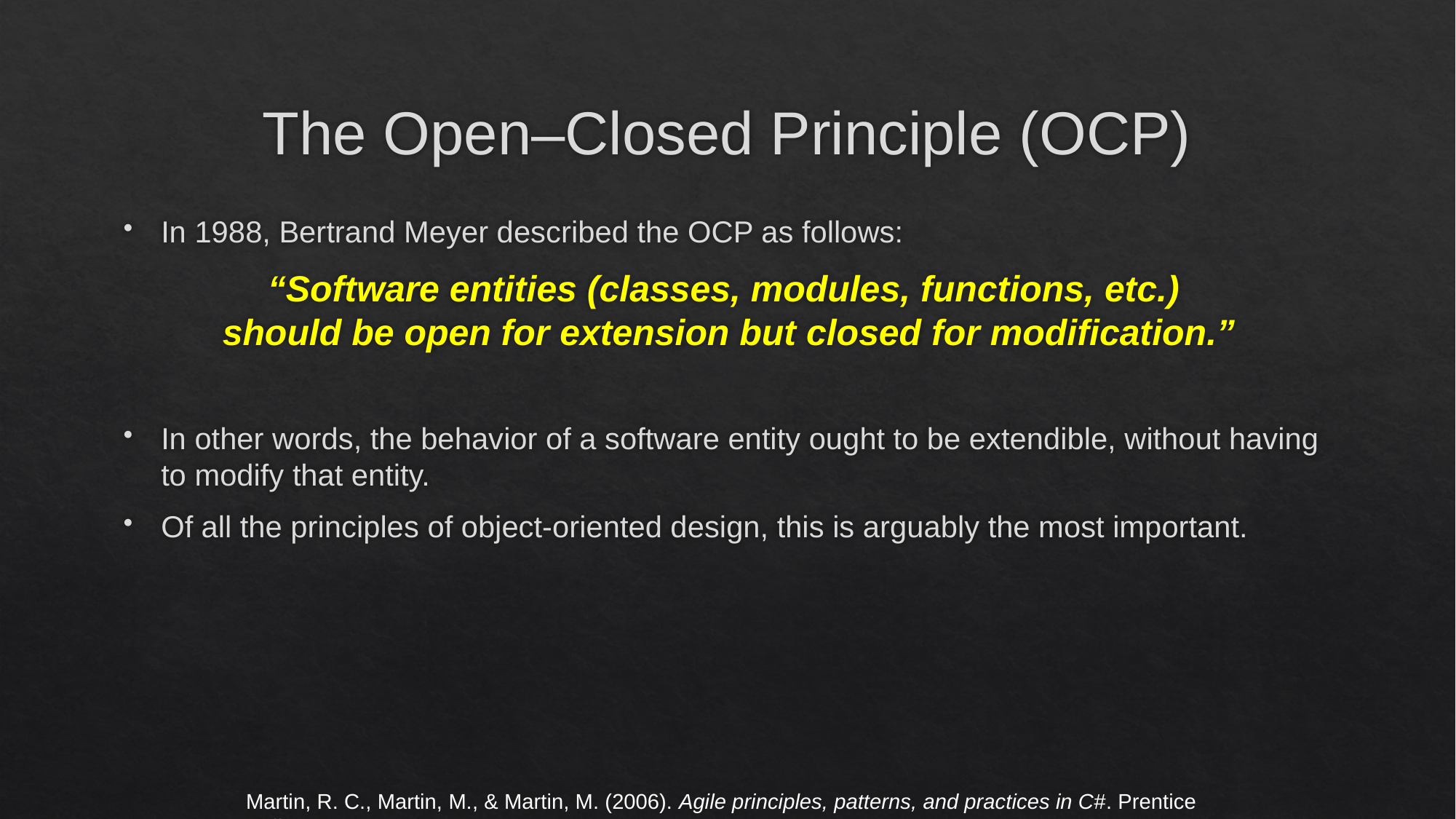

# The Open–Closed Principle (OCP)
In 1988, Bertrand Meyer described the OCP as follows:
“Software entities (classes, modules, functions, etc.)
should be open for extension but closed for modification.”

In other words, the behavior of a software entity ought to be extendible, without having to modify that entity.
Of all the principles of object-oriented design, this is arguably the most important.
Martin, R. C., Martin, M., & Martin, M. (2006). Agile principles, patterns, and practices in C#. Prentice Hall.